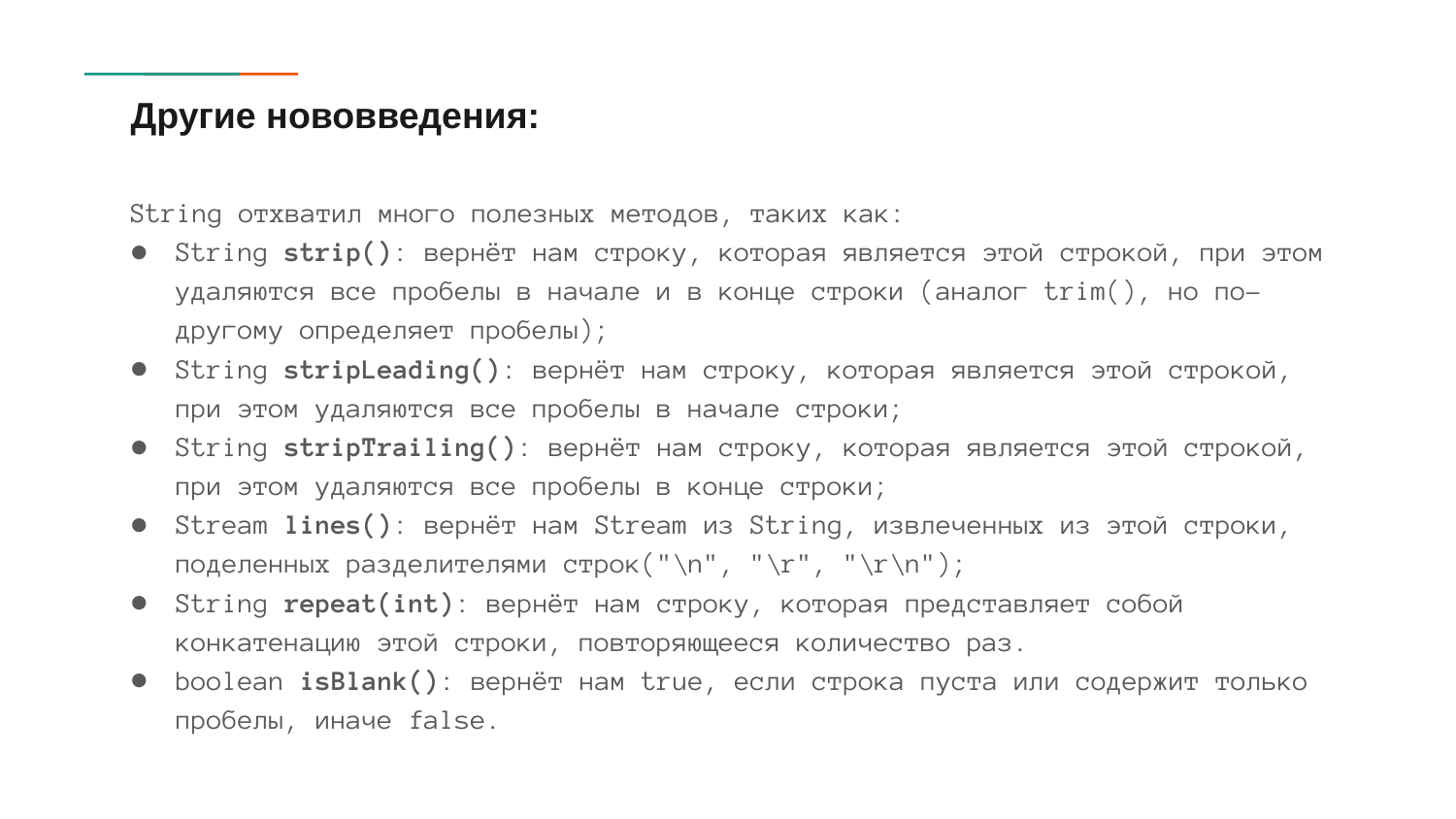

# Другие нововведения:
String отхватил много полезных методов, таких как:
String strip(): вернёт нам строку, которая является этой строкой, при этом удаляются все пробелы в начале и в конце строки (аналог trim(), но по-другому определяет пробелы);
String stripLeading(): вернёт нам строку, которая является этой строкой, при этом удаляются все пробелы в начале строки;
String stripTrailing(): вернёт нам строку, которая является этой строкой, при этом удаляются все пробелы в конце строки;
Stream lines(): вернёт нам Stream из String, извлеченных из этой строки, поделенных разделителями строк("\n", "\r", "\r\n");
String repeat(int): вернёт нам строку, которая представляет собой конкатенацию этой строки, повторяющееся количество раз.
boolean isBlank(): вернёт нам true, если строка пуста или содержит только пробелы, иначе false.